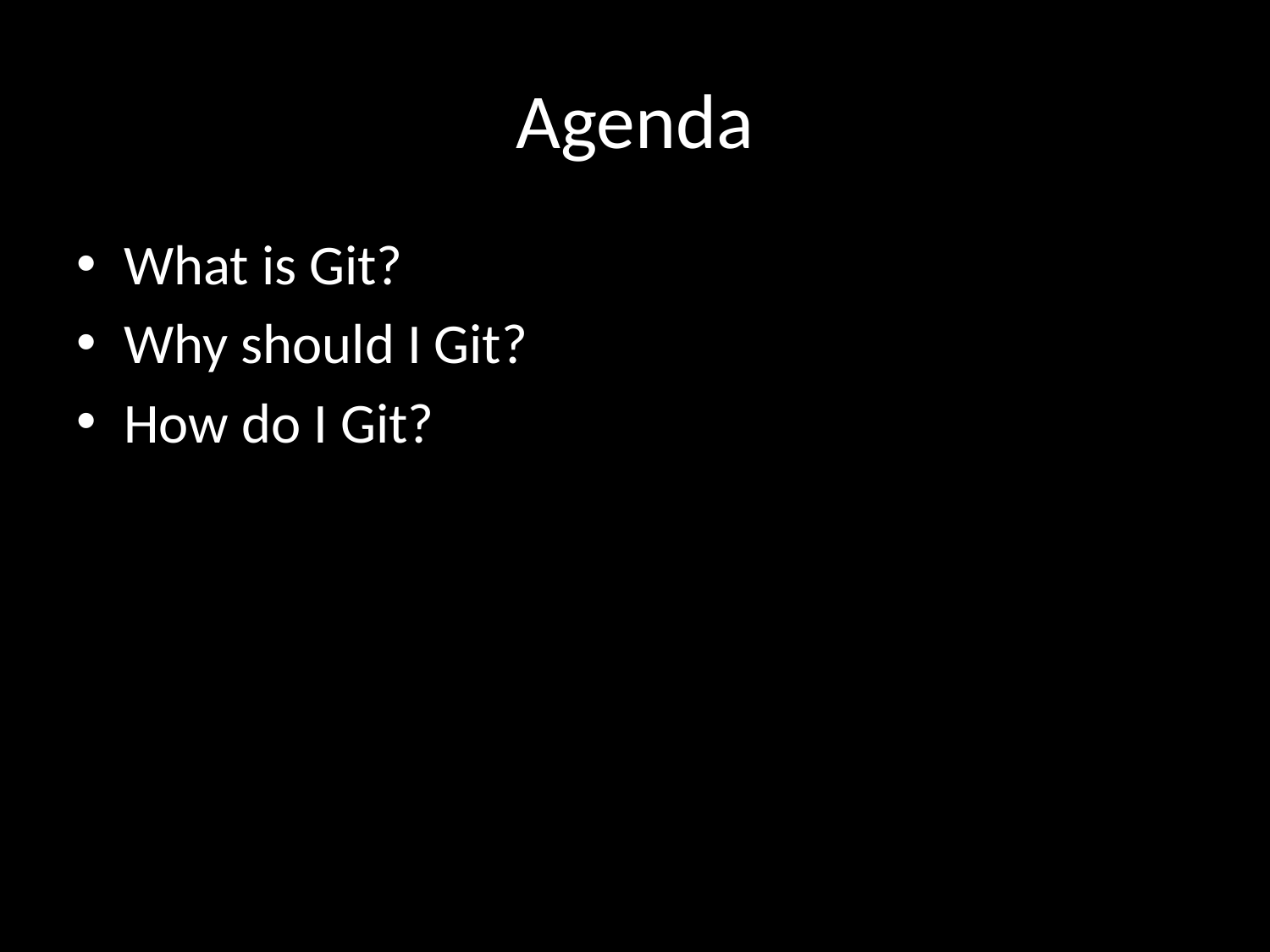

# Agenda
What is Git?
Why should I Git?
How do I Git?